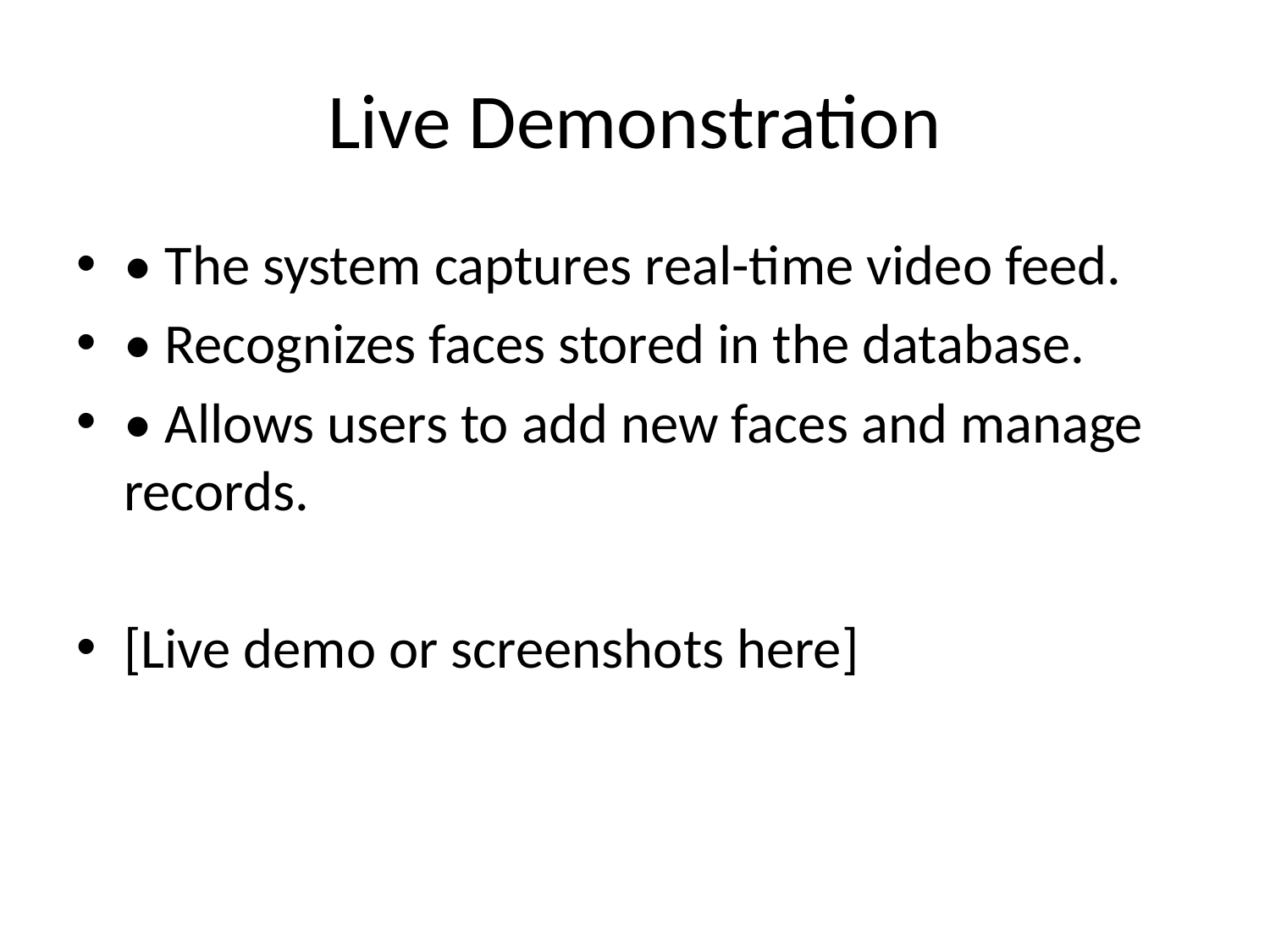

# Live Demonstration
• The system captures real-time video feed.
• Recognizes faces stored in the database.
• Allows users to add new faces and manage records.

[Live demo or screenshots here]